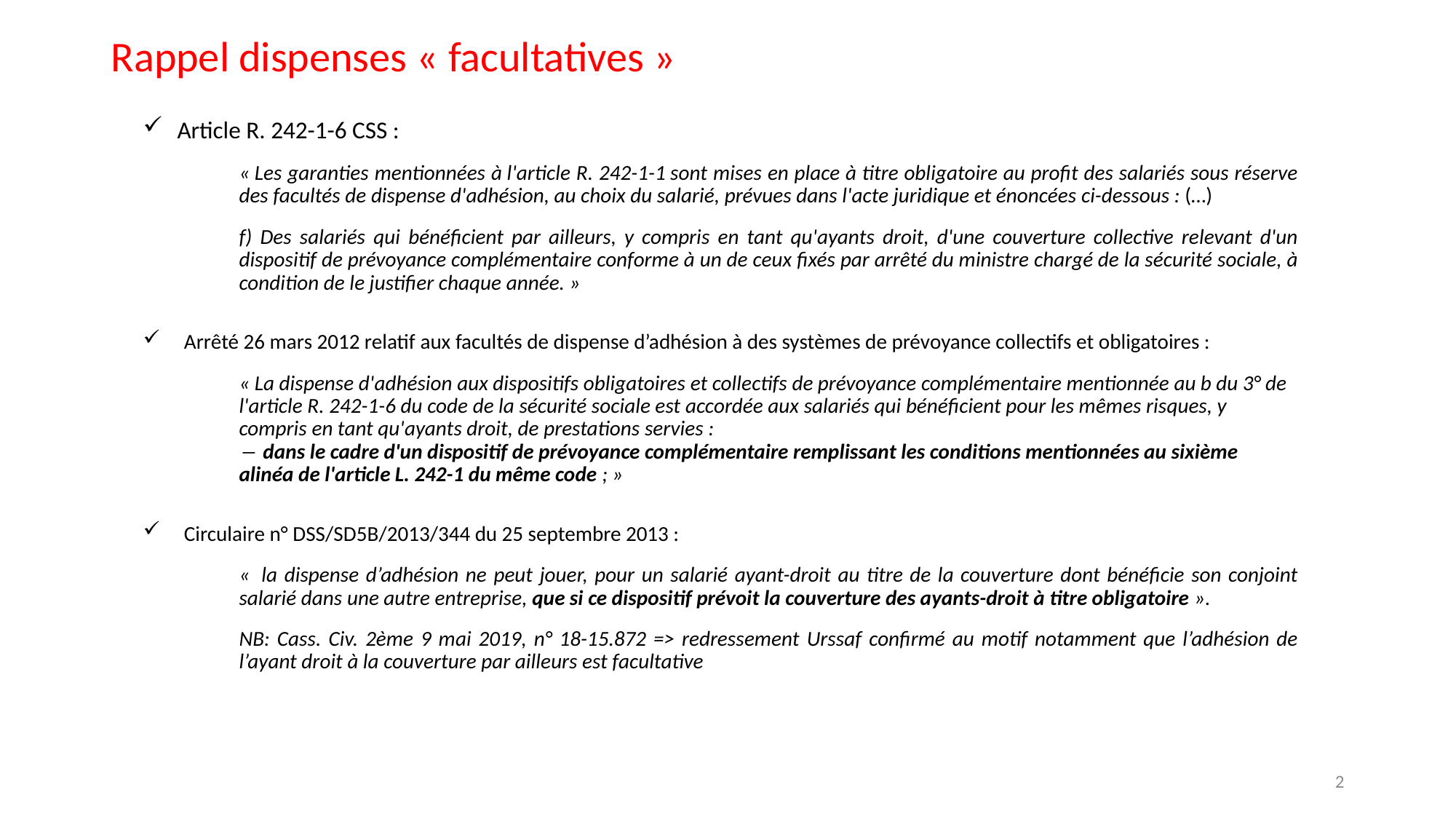

Rappel dispenses « facultatives »
Article R. 242-1-6 CSS :
« Les garanties mentionnées à l'article R. 242-1-1 sont mises en place à titre obligatoire au profit des salariés sous réserve des facultés de dispense d'adhésion, au choix du salarié, prévues dans l'acte juridique et énoncées ci-dessous : (…)
f) Des salariés qui bénéficient par ailleurs, y compris en tant qu'ayants droit, d'une couverture collective relevant d'un dispositif de prévoyance complémentaire conforme à un de ceux fixés par arrêté du ministre chargé de la sécurité sociale, à condition de le justifier chaque année. »
Arrêté 26 mars 2012 relatif aux facultés de dispense d’adhésion à des systèmes de prévoyance collectifs et obligatoires :
« La dispense d'adhésion aux dispositifs obligatoires et collectifs de prévoyance complémentaire mentionnée au b du 3° de l'article R. 242-1-6 du code de la sécurité sociale est accordée aux salariés qui bénéficient pour les mêmes risques, y compris en tant qu'ayants droit, de prestations servies :
― dans le cadre d'un dispositif de prévoyance complémentaire remplissant les conditions mentionnées au sixième alinéa de l'article L. 242-1 du même code ; »
Circulaire n° DSS/SD5B/2013/344 du 25 septembre 2013 :
«  la dispense d’adhésion ne peut jouer, pour un salarié ayant-droit au titre de la couverture dont bénéficie son conjoint salarié dans une autre entreprise, que si ce dispositif prévoit la couverture des ayants-droit à titre obligatoire ».
NB: Cass. Civ. 2ème 9 mai 2019, n° 18-15.872 => redressement Urssaf confirmé au motif notamment que l’adhésion de l’ayant droit à la couverture par ailleurs est facultative

2